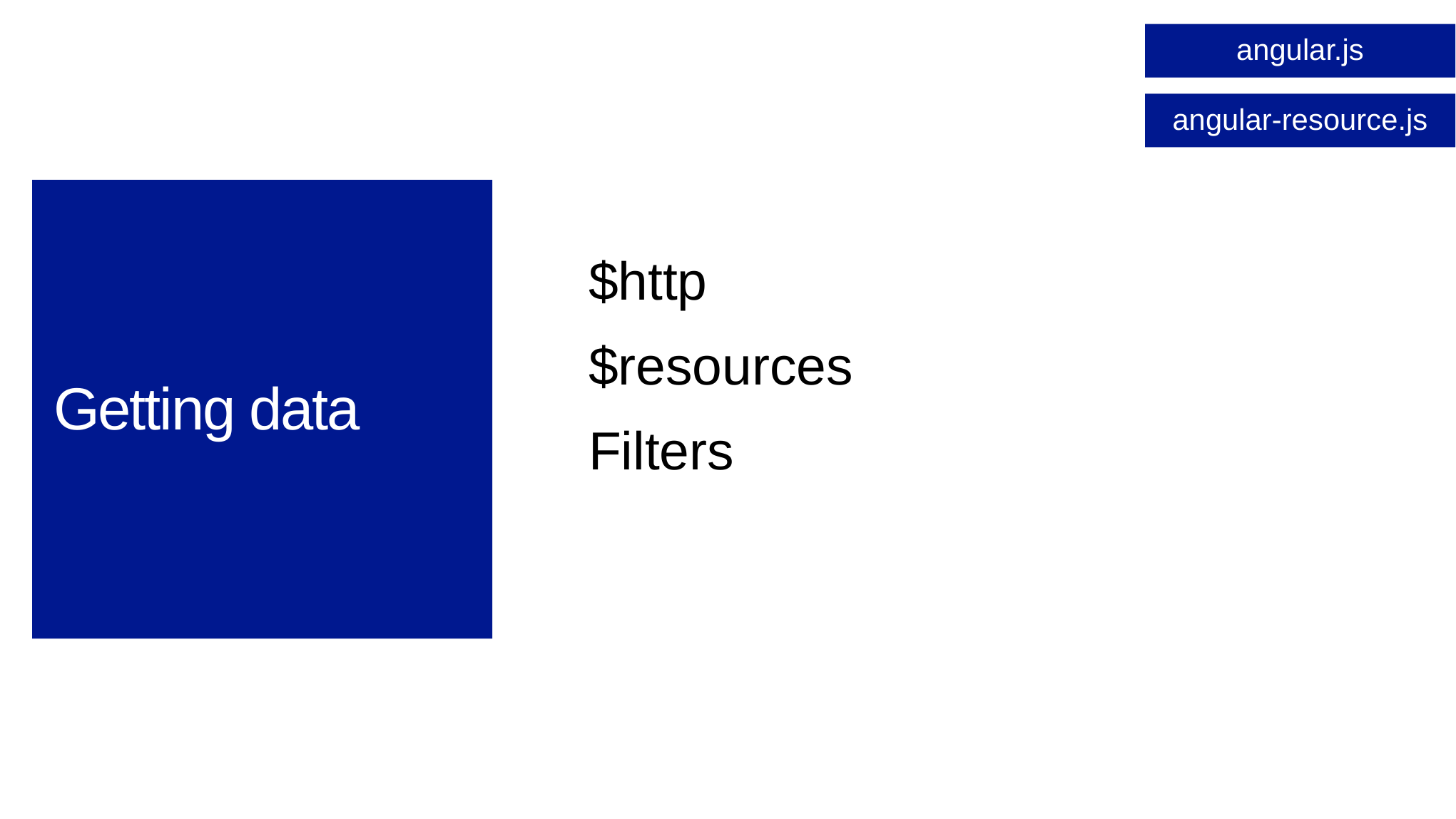

angular.js
angular-resource.js
# Getting data
$http
$resources
Filters